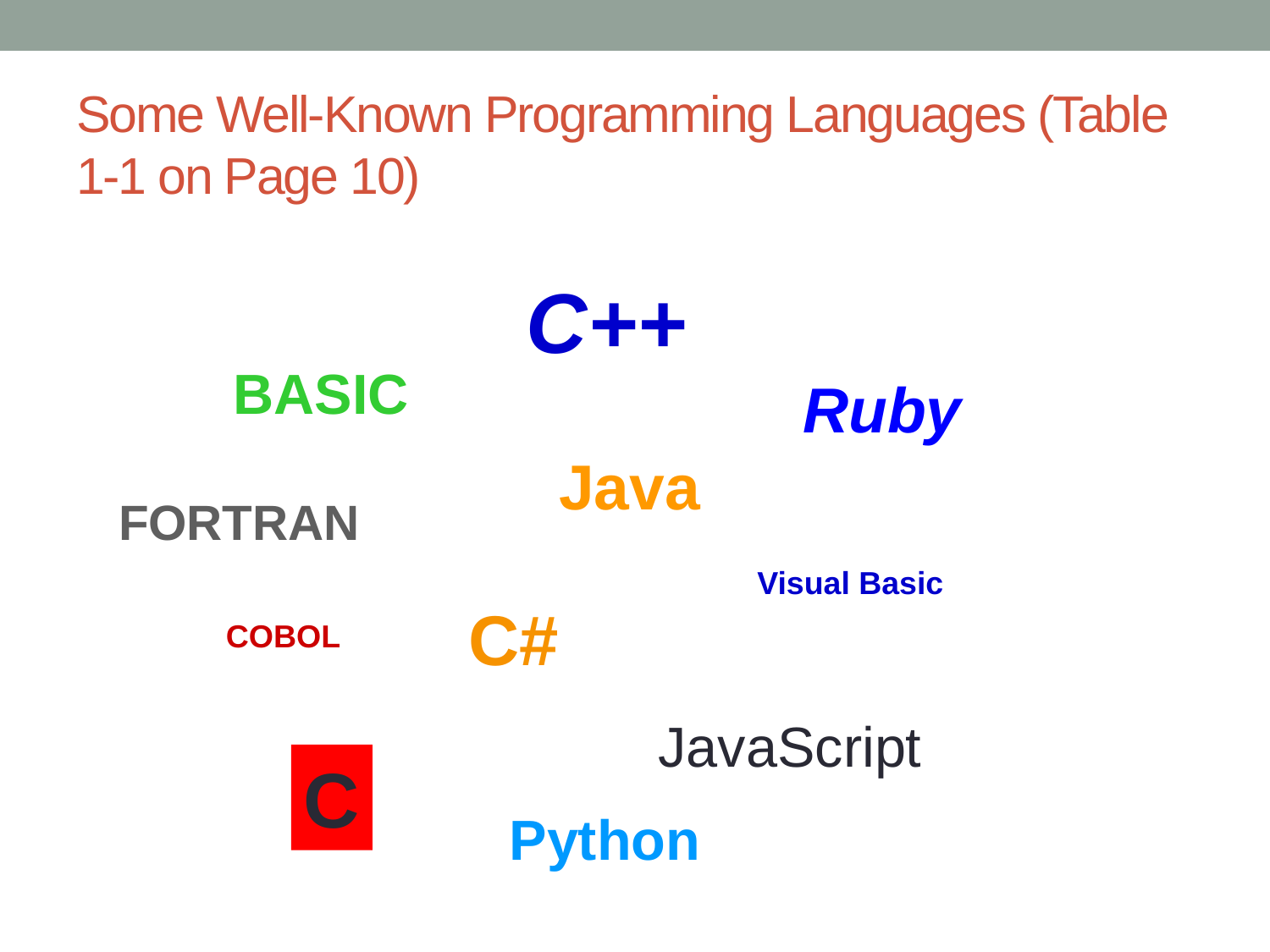

# Some Well-Known Programming Languages (Table 1-1 on Page 10)
C++
BASIC
Ruby
Java
FORTRAN
Visual Basic
C#
COBOL
JavaScript
C
Python